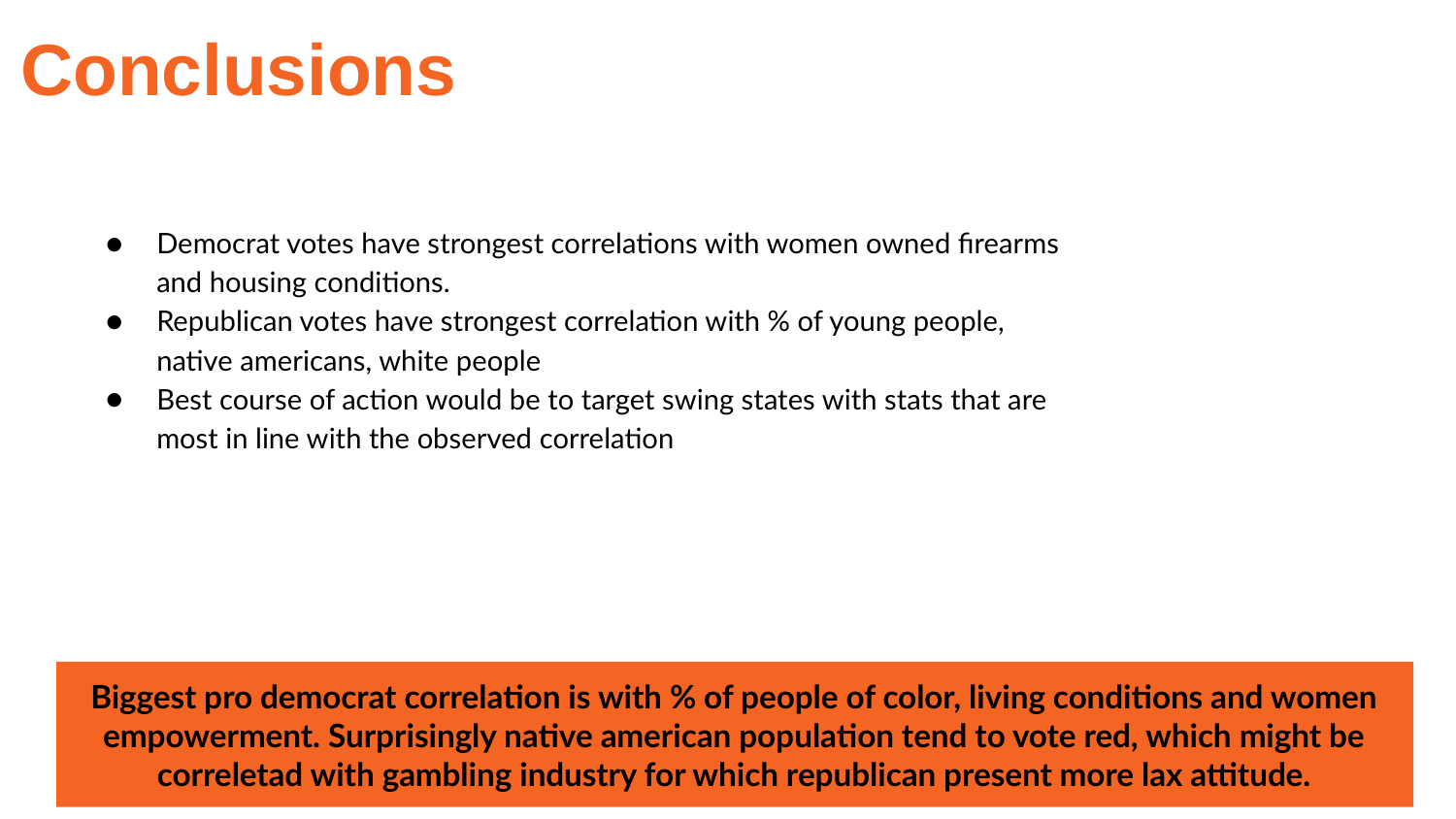

Conclusions

Democrat votes have strongest correlations with women owned firearms and housing conditions.
Republican votes have strongest correlation with % of young people, native americans, white people
Best course of action would be to target swing states with stats that are most in line with the observed correlation
Biggest pro democrat correlation is with % of people of color, living conditions and women empowerment. Surprisingly native american population tend to vote red, which might be correletad with gambling industry for which republican present more lax attitude.